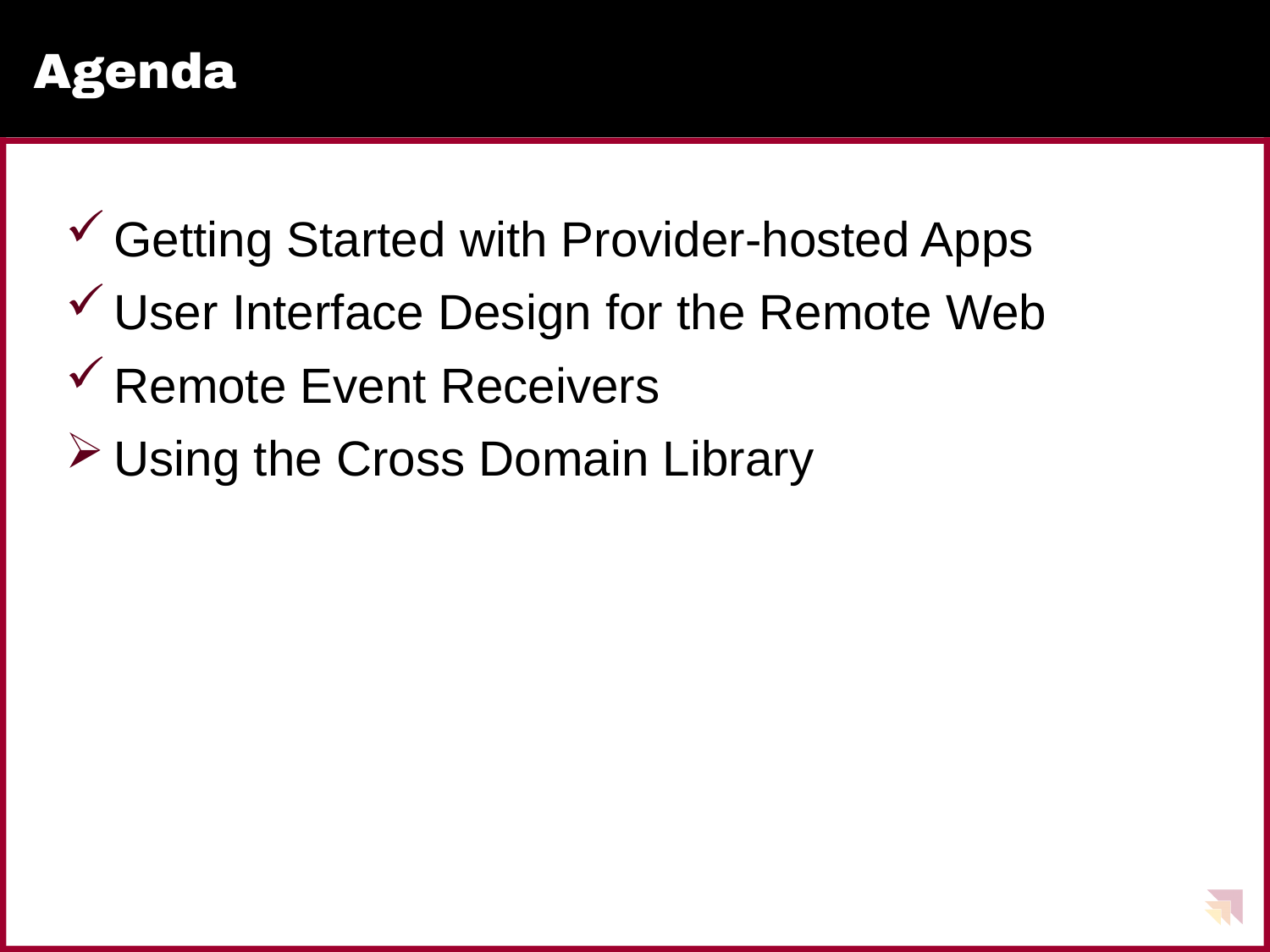

# Agenda
Getting Started with Provider-hosted Apps
User Interface Design for the Remote Web
Remote Event Receivers
Using the Cross Domain Library